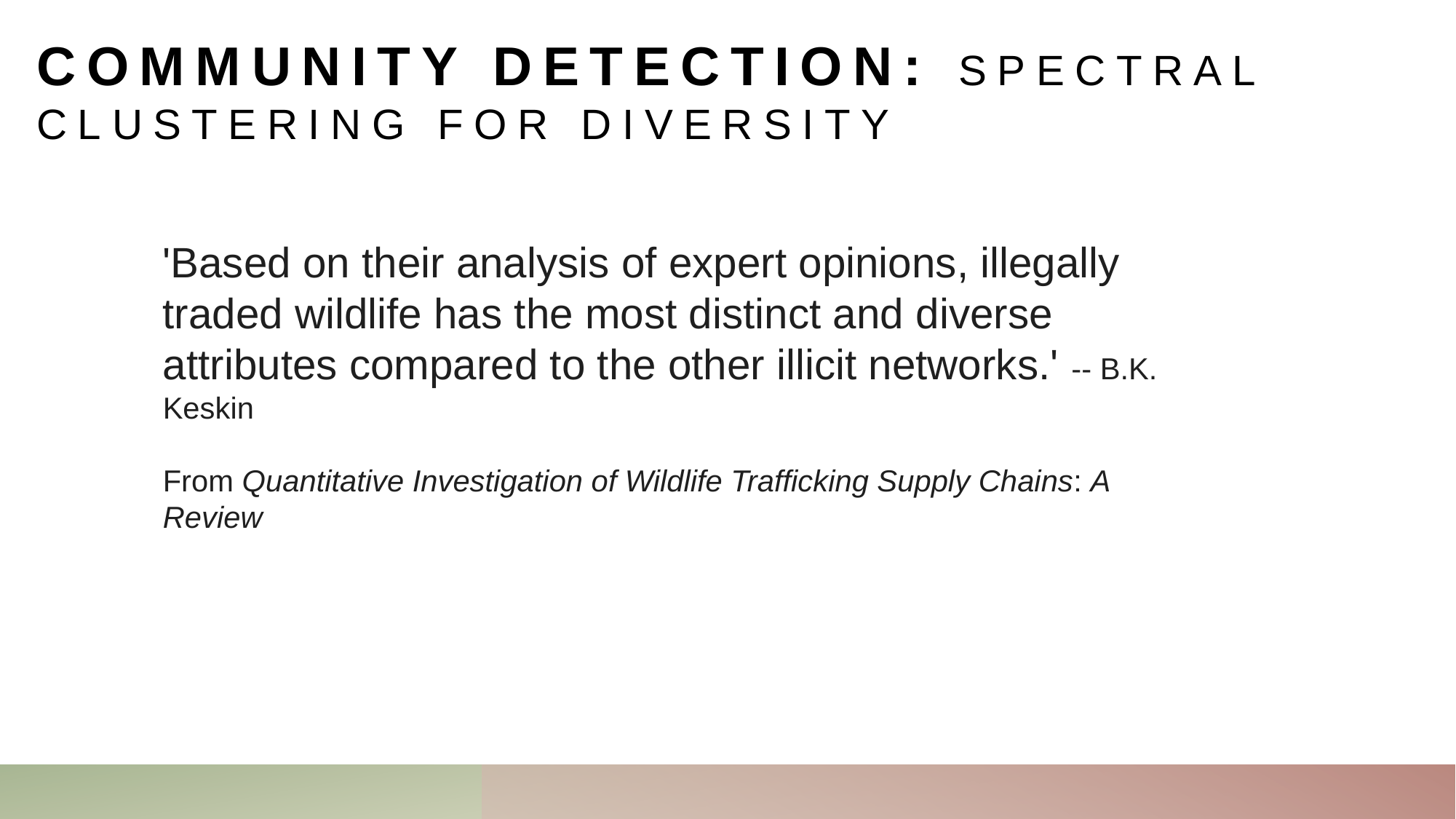

# Community Detection: Spectral Clustering for diversity
'Based on their analysis of expert opinions, illegally traded wildlife has the most distinct and diverse attributes compared to the other illicit networks.' -- B.K. Keskin

From Quantitative Investigation of Wildlife Trafficking Supply Chains: A Review